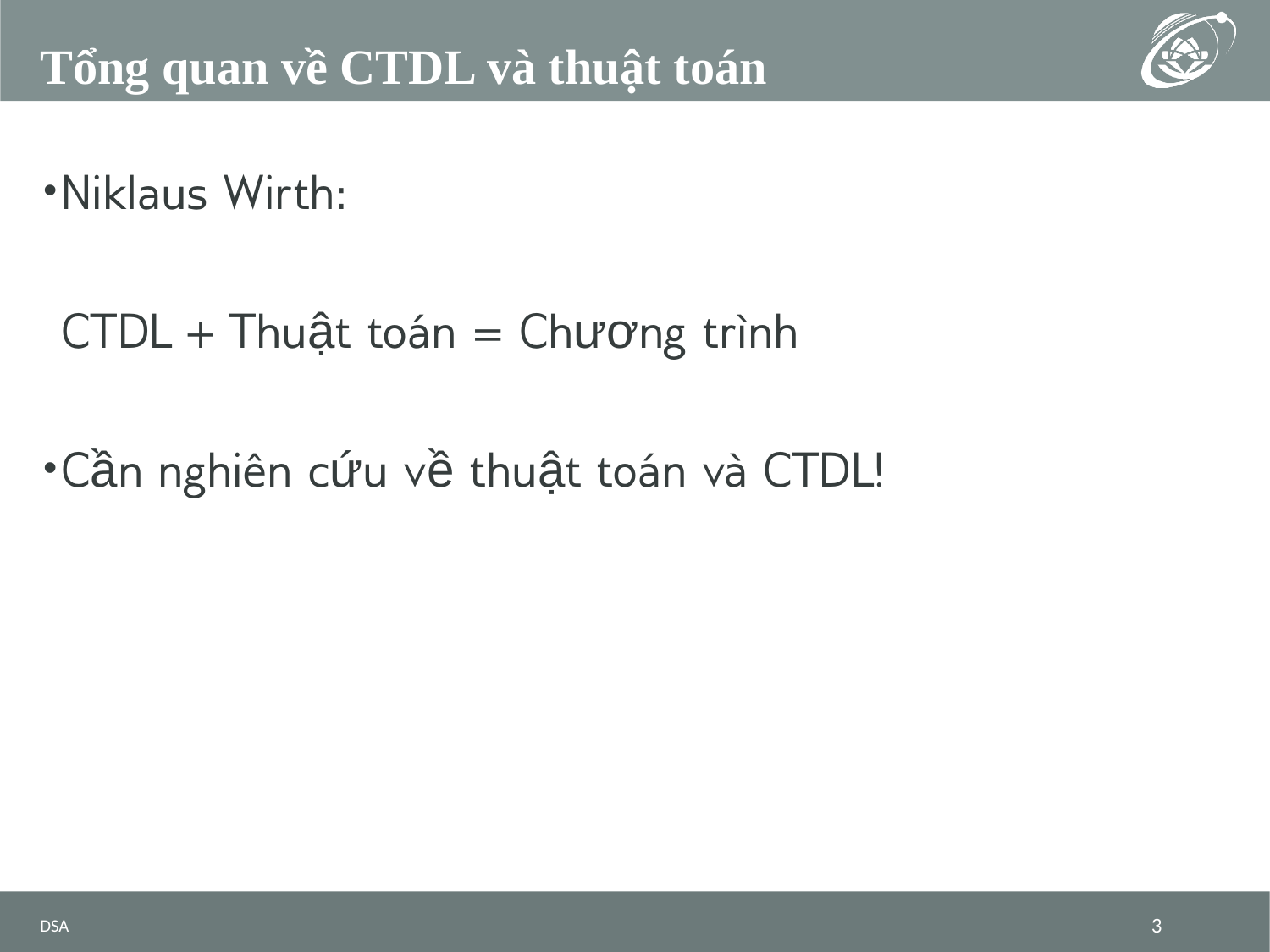

# Tổng quan về CTDL và thuật toán
Niklaus Wirth:
	CTDL + Thuật toán = Chương trình
Cần nghiên cứu về thuật toán và CTDL!
DSA
3